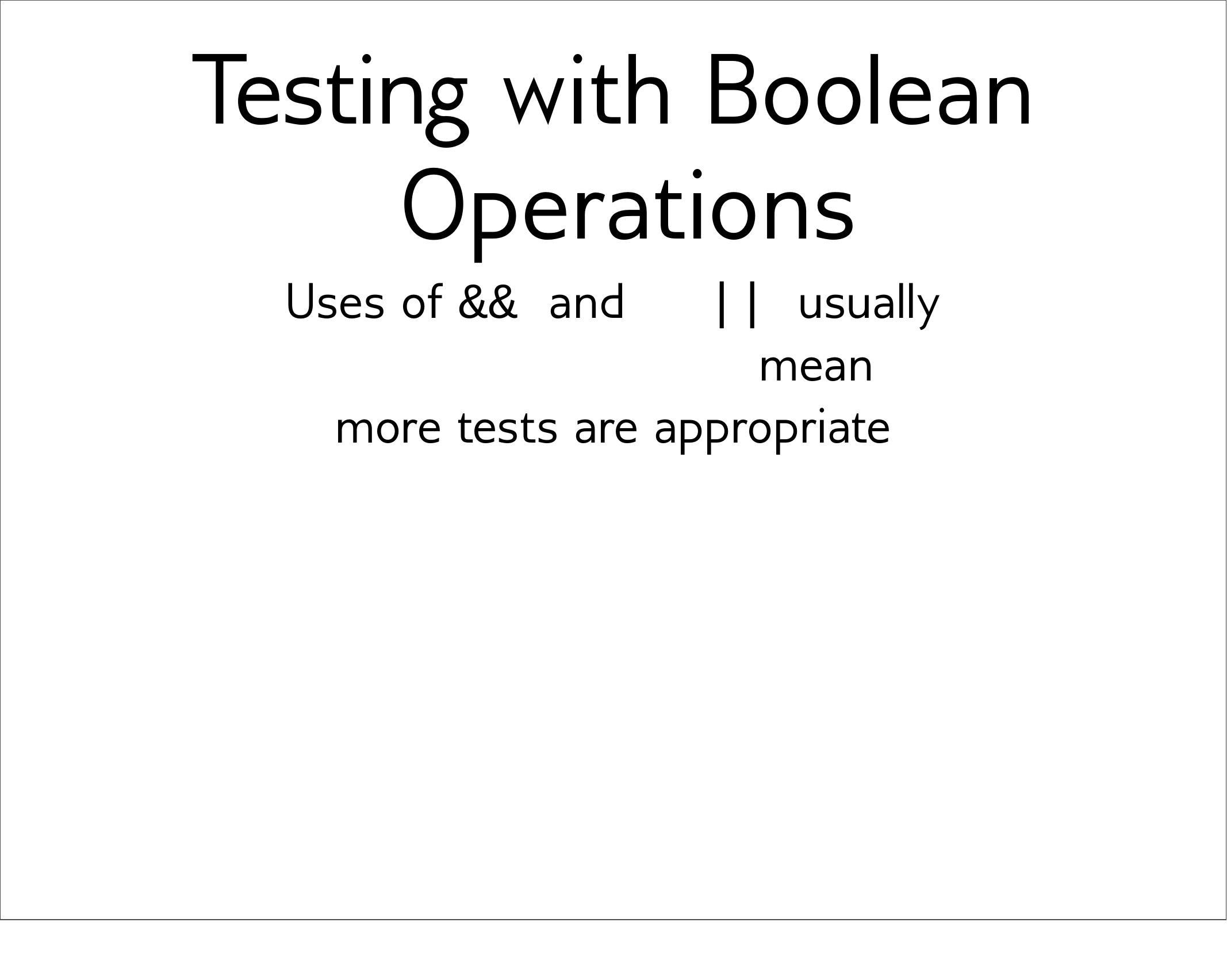

# Testing with Boolean  Operations
Uses of && and	|| usually	mean  more tests are appropriate